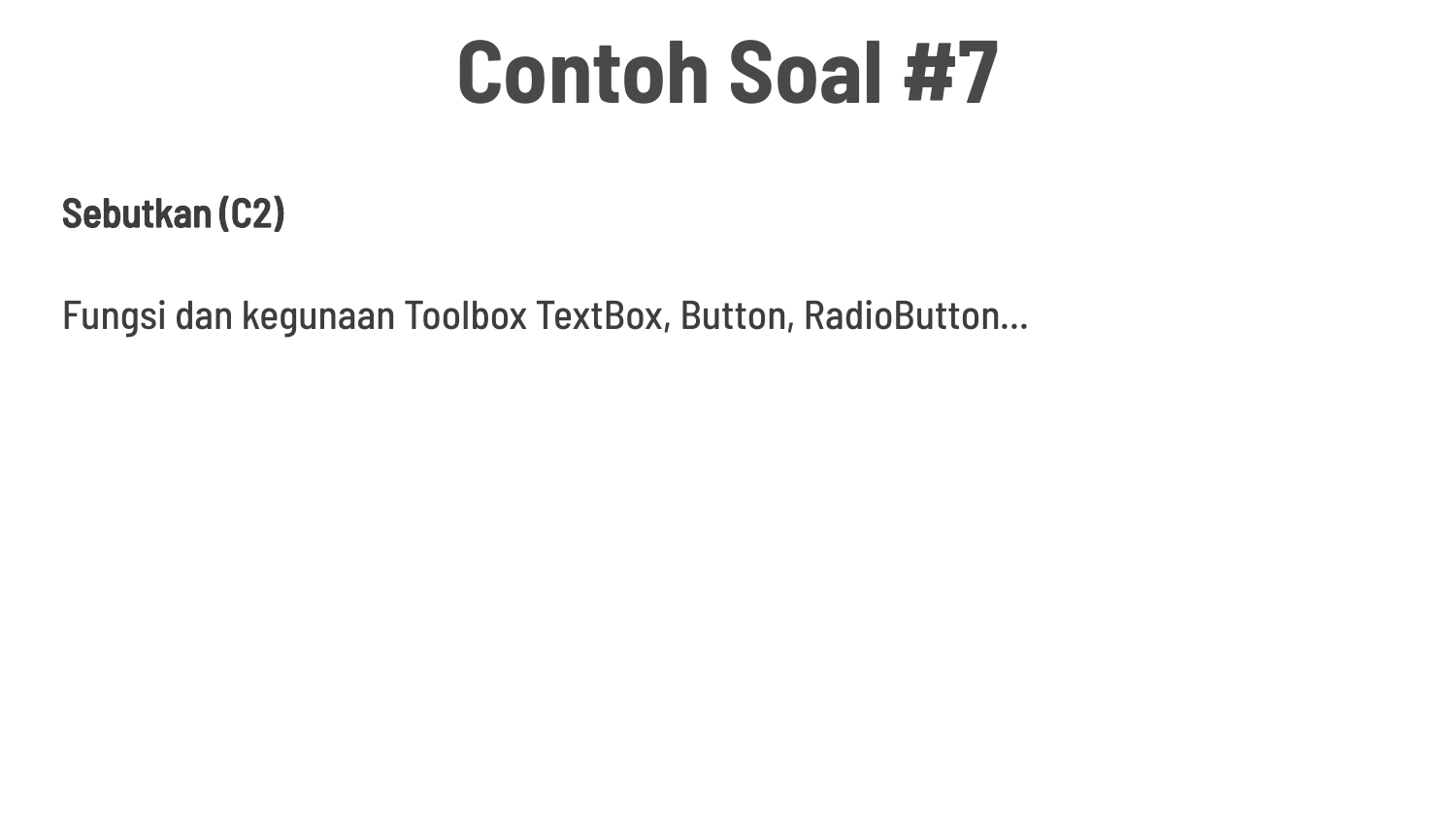

Contoh Soal #7
# Sebutkan (C2)
Fungsi dan kegunaan Toolbox TextBox, Button, RadioButton...